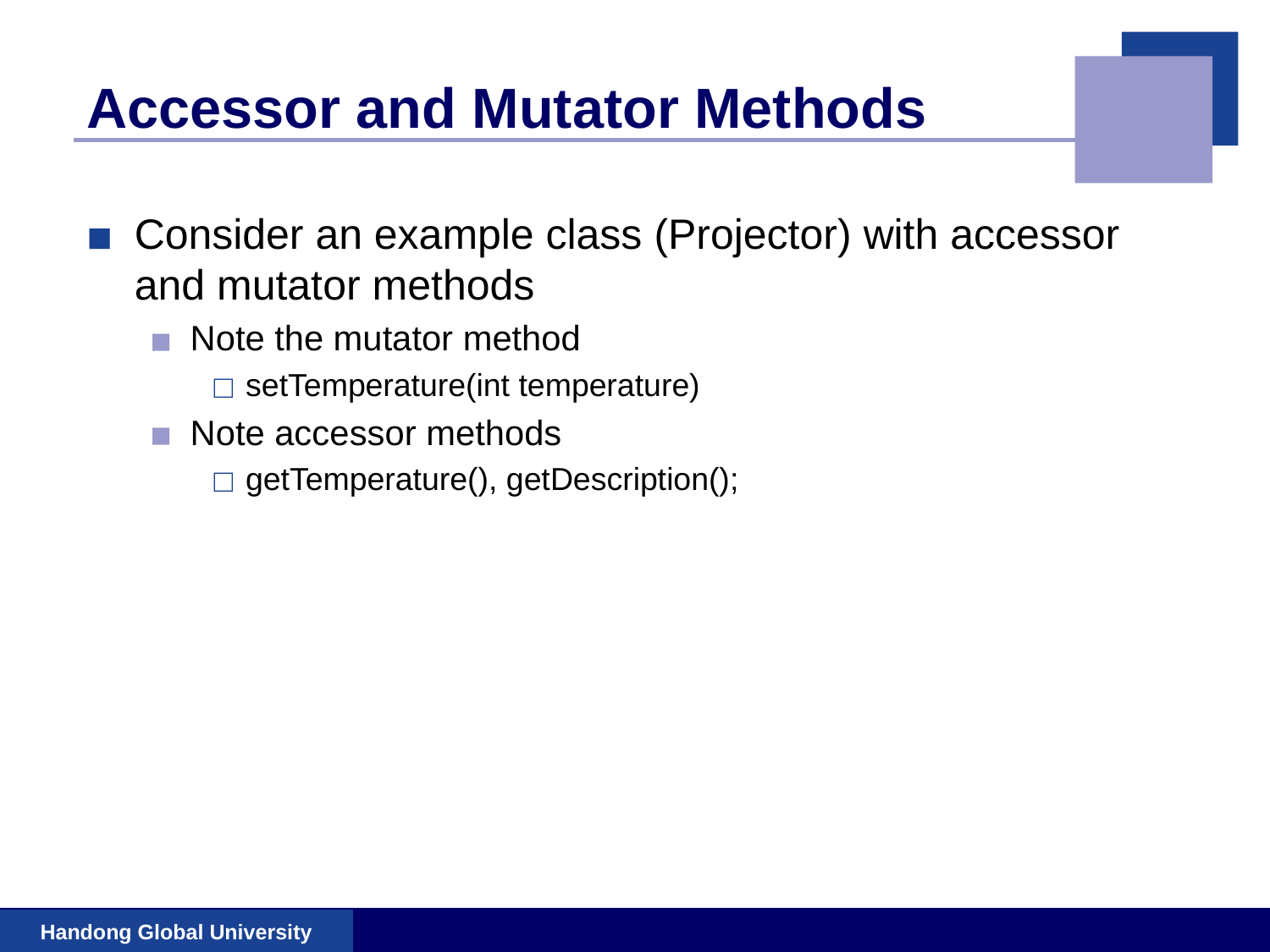

# Accessor and Mutator Methods
Consider an example class (Projector) with accessor and mutator methods
Note the mutator method
setTemperature(int temperature)
Note accessor methods
getTemperature(), getDescription();